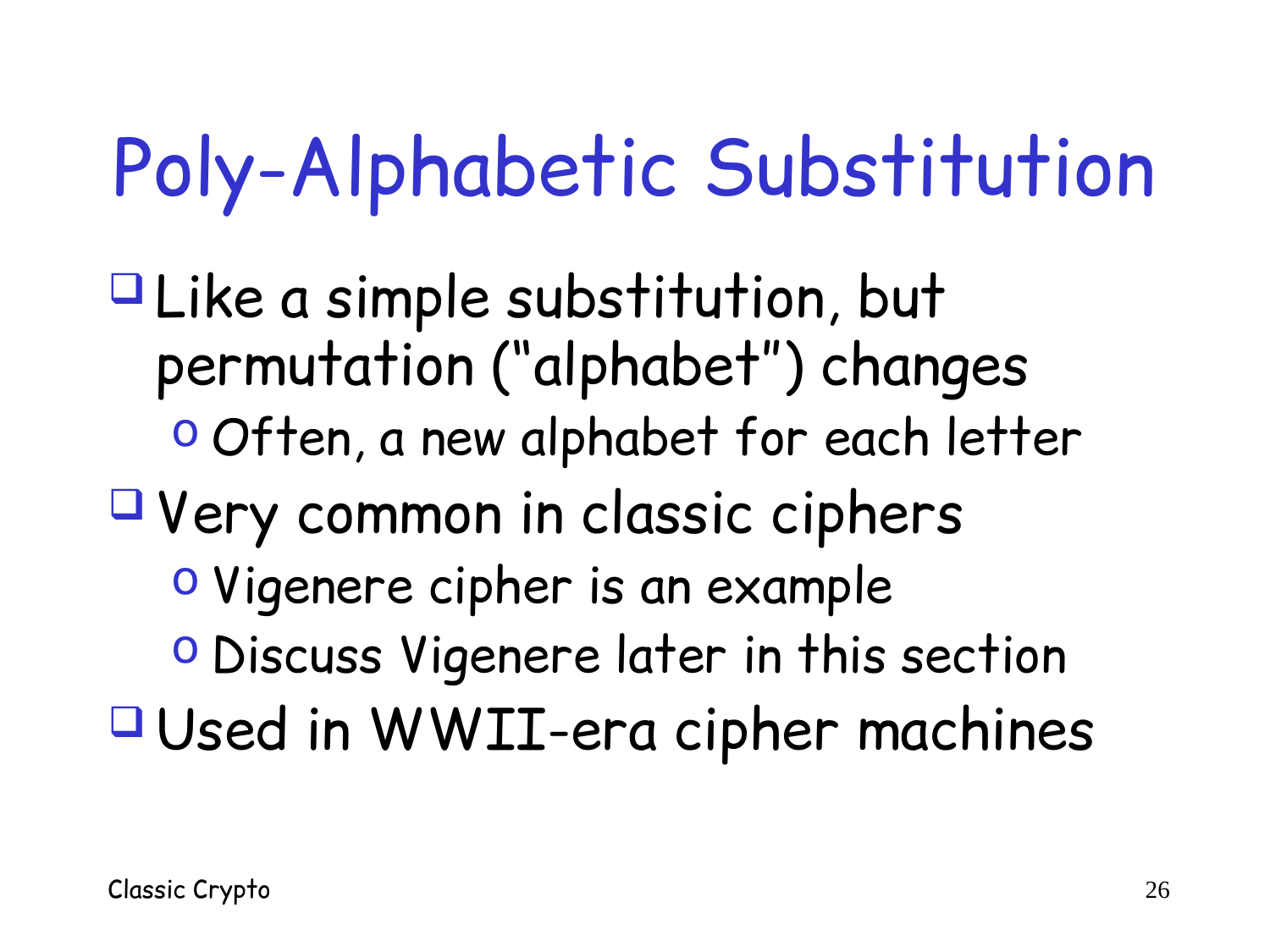

# Poly-Alphabetic Substitution
Like a simple substitution, but permutation (“alphabet”) changes
Often, a new alphabet for each letter
Very common in classic ciphers
Vigenere cipher is an example
Discuss Vigenere later in this section
Used in WWII-era cipher machines
Classic Crypto                                                                                                                      26